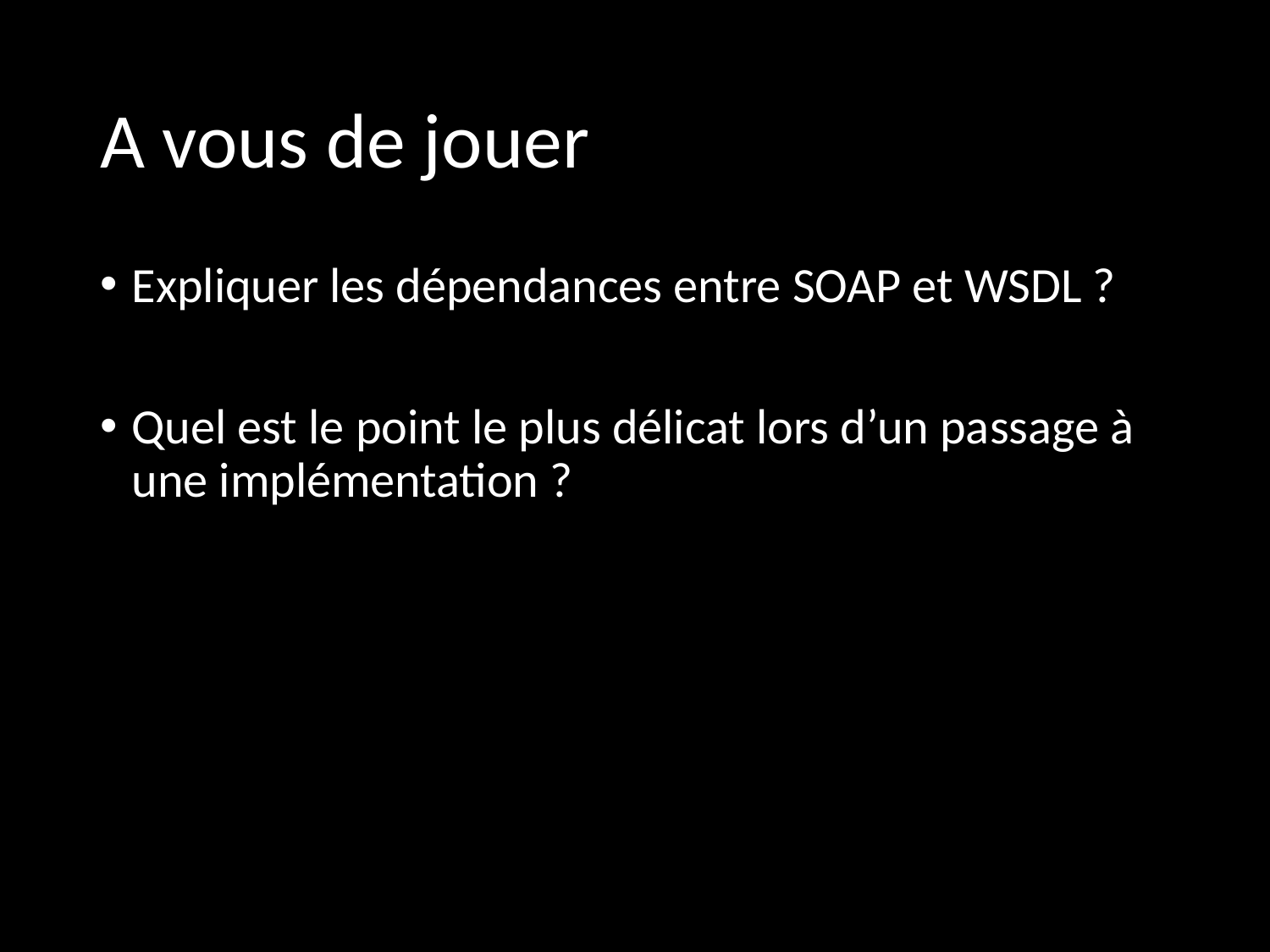

# A vous de jouer
Expliquer les dépendances entre SOAP et WSDL ?

Quel est le point le plus délicat lors d’un passage à une implémentation ?